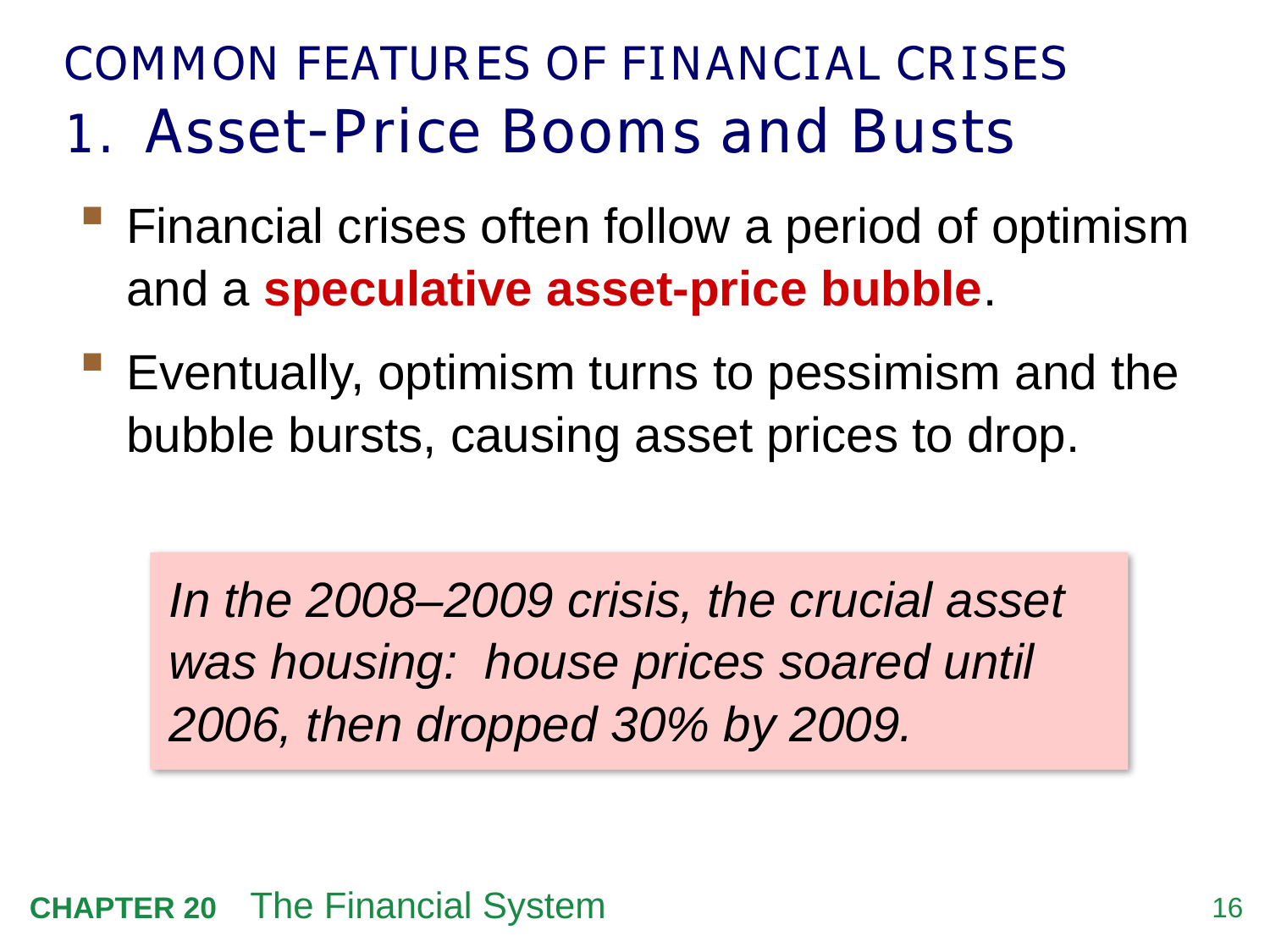

# COMMON FEATURES OF FINANCIAL CRISES 1.  Asset-Price Booms and Busts
Financial crises often follow a period of optimism and a speculative asset-price bubble.
Eventually, optimism turns to pessimism and the bubble bursts, causing asset prices to drop.
In the 2008–2009 crisis, the crucial asset was housing:  house prices soared until 2006, then dropped 30% by 2009.